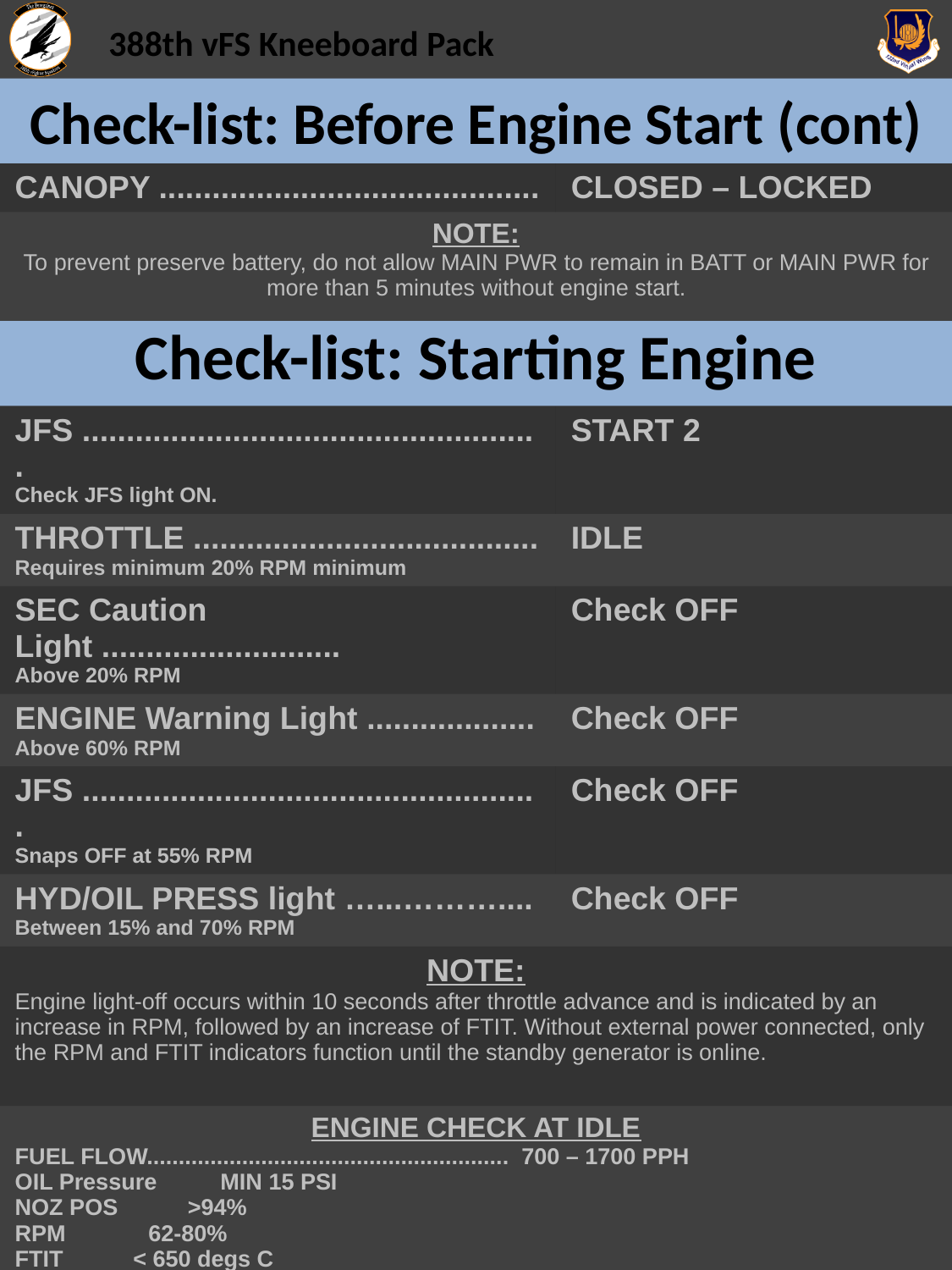

# Check-list: Before Engine Start (cont)
| CANOPY ........................................... | CLOSED – LOCKED |
| --- | --- |
| NOTE: To prevent preserve battery, do not allow MAIN PWR to remain in BATT or MAIN PWR for more than 5 minutes without engine start. |  |
Check-list: Starting Engine
| JFS .................................................... Check JFS light ON. | START 2 |
| --- | --- |
| THROTTLE ....................................... Requires minimum 20% RPM minimum | IDLE |
| SEC Caution Light ........................... Above 20% RPM | Check OFF |
| ENGINE Warning Light ................... Above 60% RPM | Check OFF |
| JFS .................................................... Snaps OFF at 55% RPM | Check OFF |
| HYD/OIL PRESS light …...……….... Between 15% and 70% RPM | Check OFF |
| NOTE: Engine light-off occurs within 10 seconds after throttle advance and is indicated by an increase in RPM, followed by an increase of FTIT. Without external power connected, only the RPM and FTIT indicators function until the standby generator is online. |  |
| ENGINE CHECK AT IDLE FUEL FLOW......................................................... 700 – 1700 PPH OIL Pressure MIN 15 PSI NOZ POS >94% RPM 62-80% FTIT < 650 degs C HYD PRESS A&B 2850 – 3250 psi (around 12 o’clock) |  |